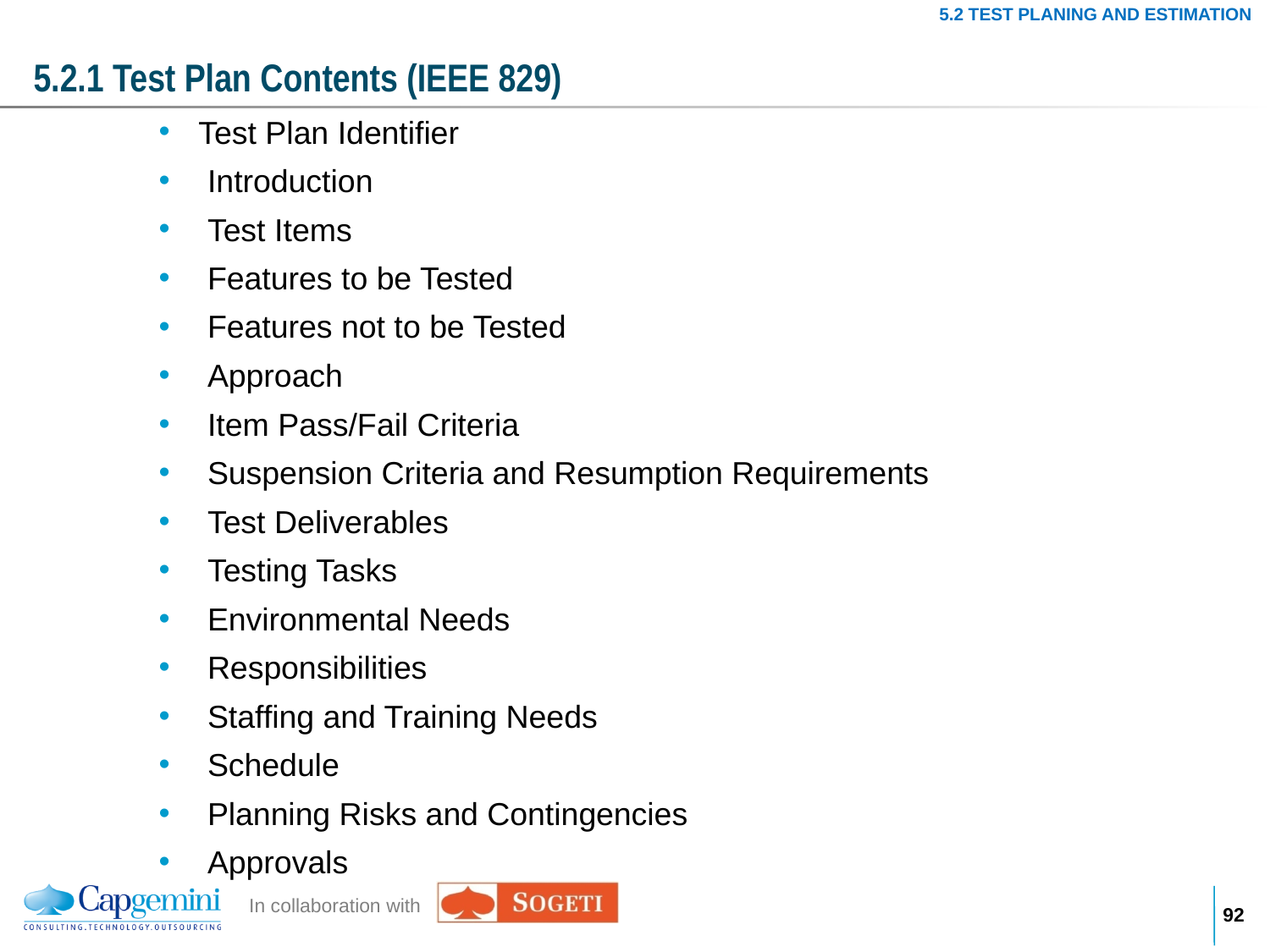

5.2 TEST PLANING AND ESTIMATION
# 5.2.1 Test Plan Contents (IEEE 829)
Test Plan Identifier
 Introduction
 Test Items
 Features to be Tested
 Features not to be Tested
 Approach
 Item Pass/Fail Criteria
 Suspension Criteria and Resumption Requirements
 Test Deliverables
 Testing Tasks
 Environmental Needs
 Responsibilities
 Staffing and Training Needs
 Schedule
 Planning Risks and Contingencies
 Approvals

92